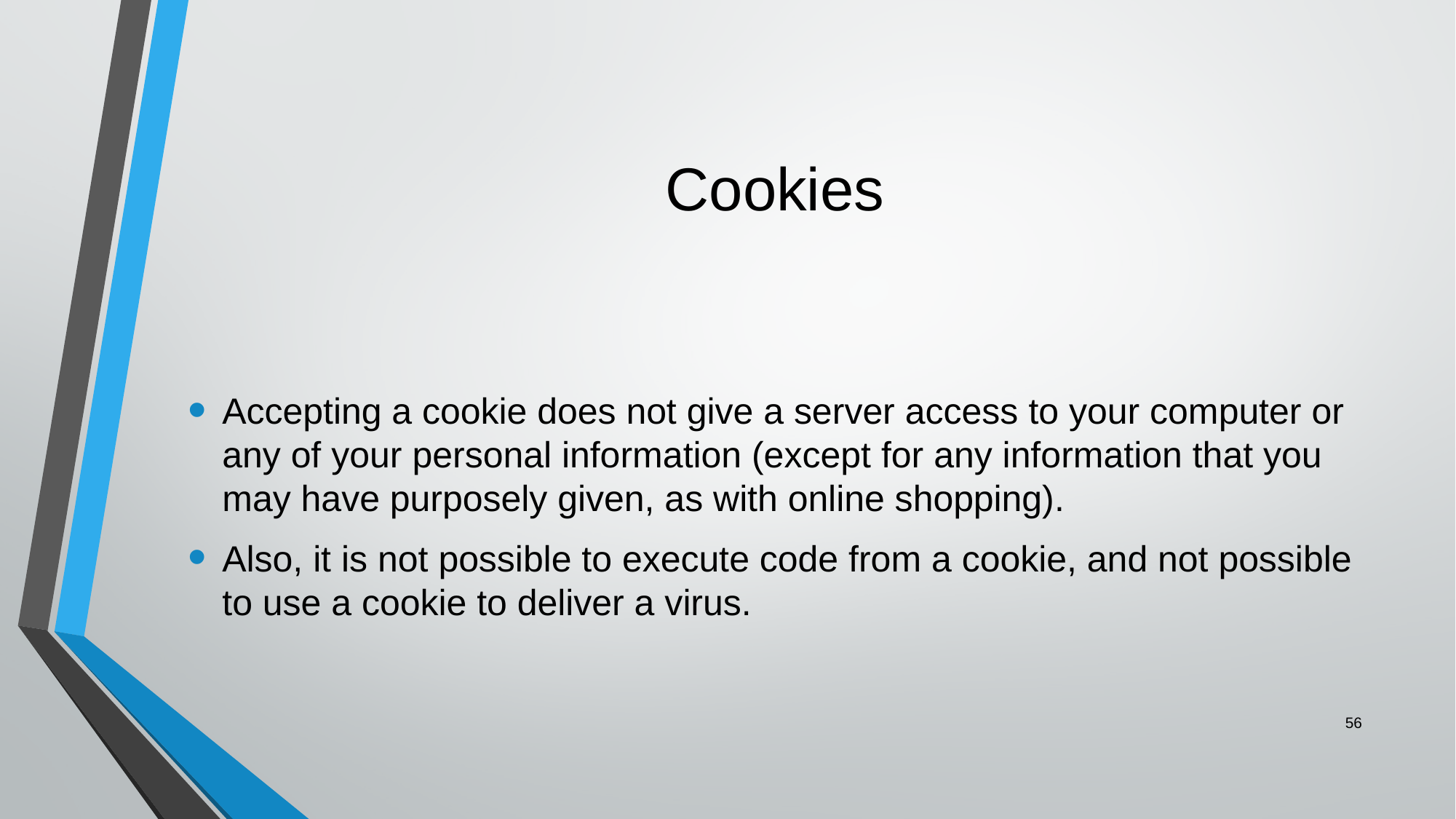

# Cookies
Accepting a cookie does not give a server access to your computer or any of your personal information (except for any information that you may have purposely given, as with online shopping).
Also, it is not possible to execute code from a cookie, and not possible to use a cookie to deliver a virus.
56